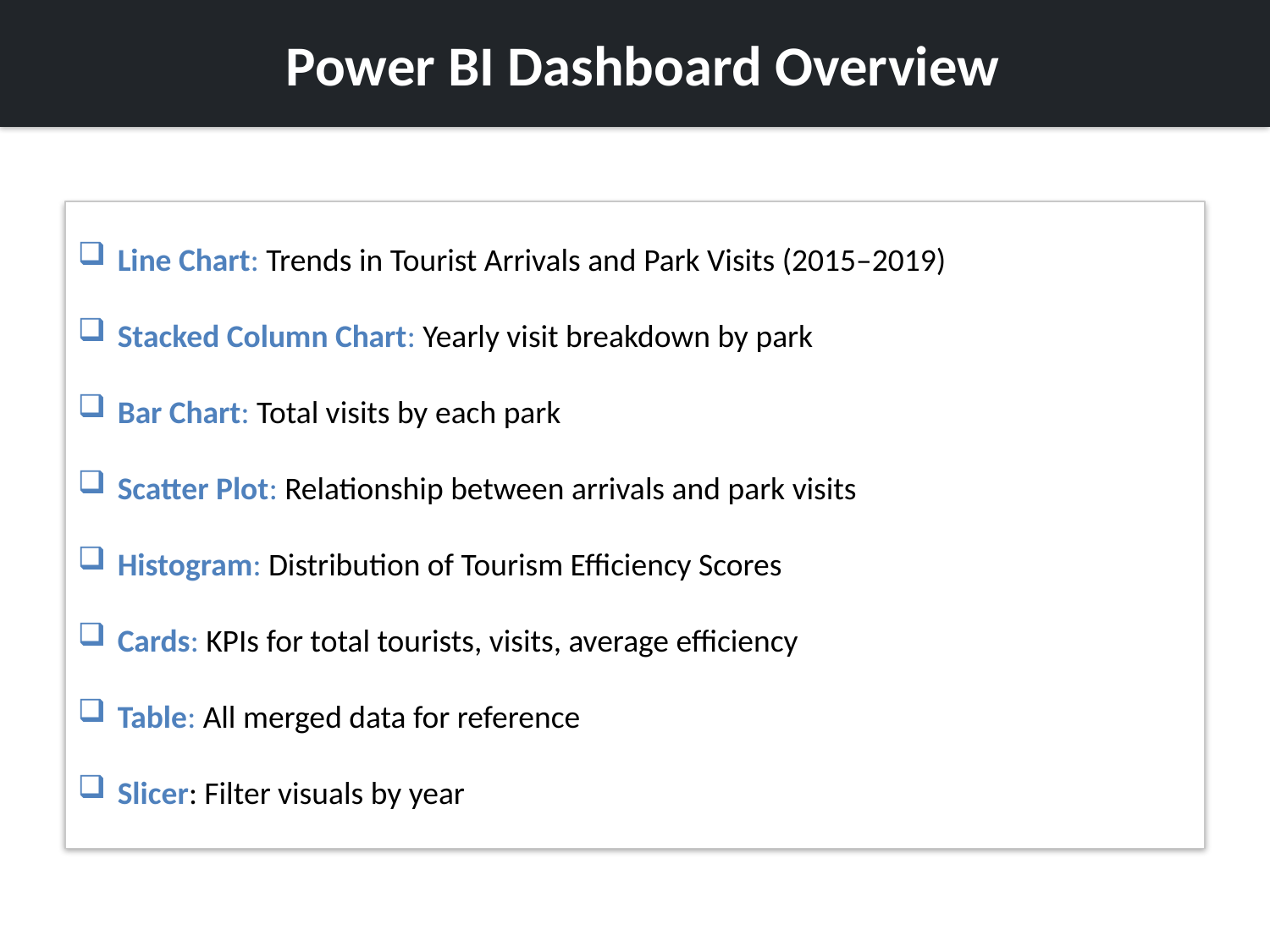

Power BI Dashboard Overview
Line Chart: Trends in Tourist Arrivals and Park Visits (2015–2019)

Stacked Column Chart: Yearly visit breakdown by park

Bar Chart: Total visits by each park

Scatter Plot: Relationship between arrivals and park visits

Histogram: Distribution of Tourism Efficiency Scores

Cards: KPIs for total tourists, visits, average efficiency

Table: All merged data for reference

Slicer: Filter visuals by year